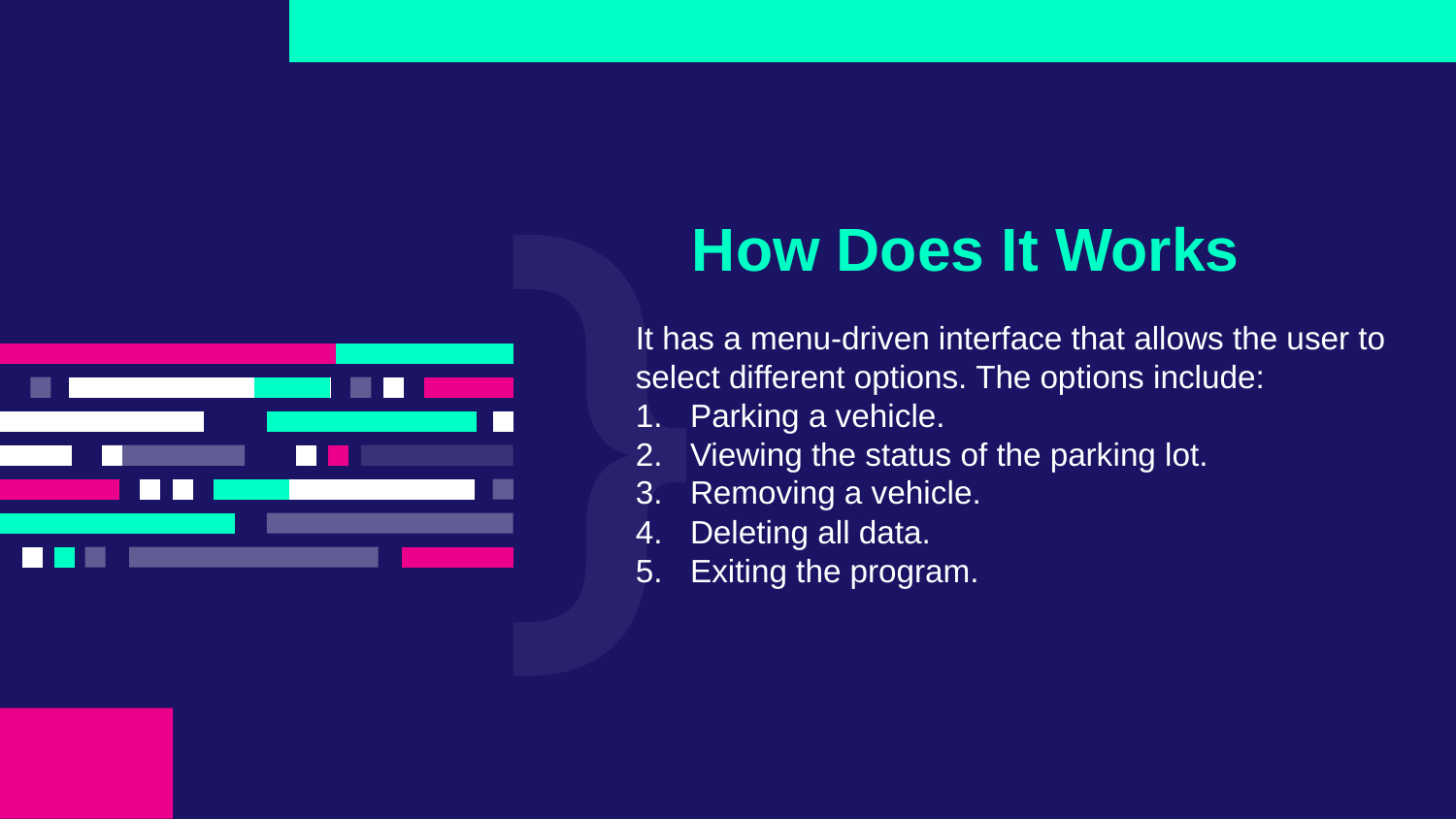

# How Does It Works
It has a menu-driven interface that allows the user to select different options. The options include:
Parking a vehicle.
Viewing the status of the parking lot.
Removing a vehicle.
Deleting all data.
Exiting the program.